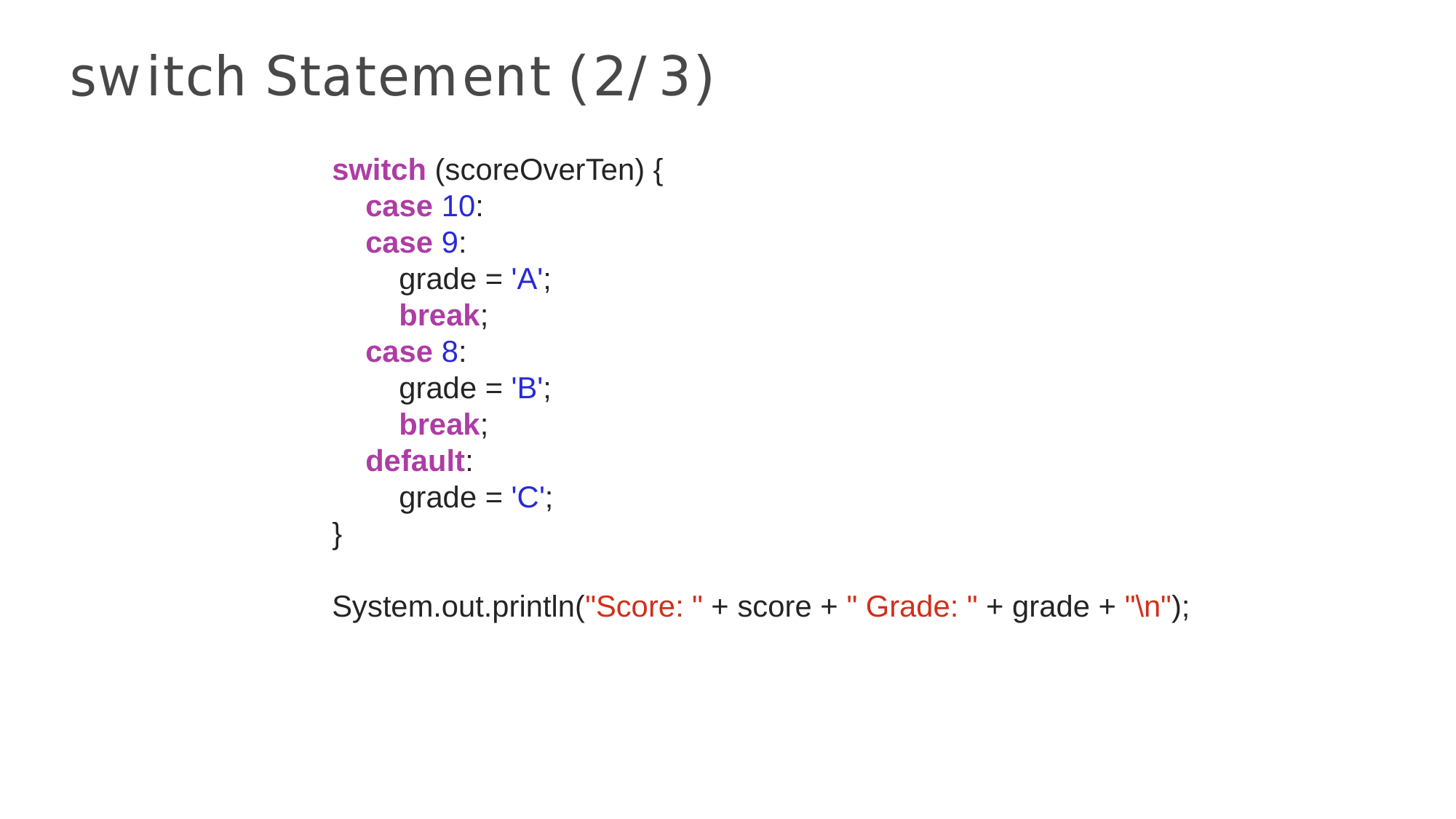

# switch Statement (2/3)
        switch (scoreOverTen) {
            case 10:
            case 9:
                grade = 'A';
                break;
            case 8:
                grade = 'B';
                break;
            default:
                grade = 'C';
        }

        System.out.println("Score: " + score + " Grade: " + grade + "\n");
16